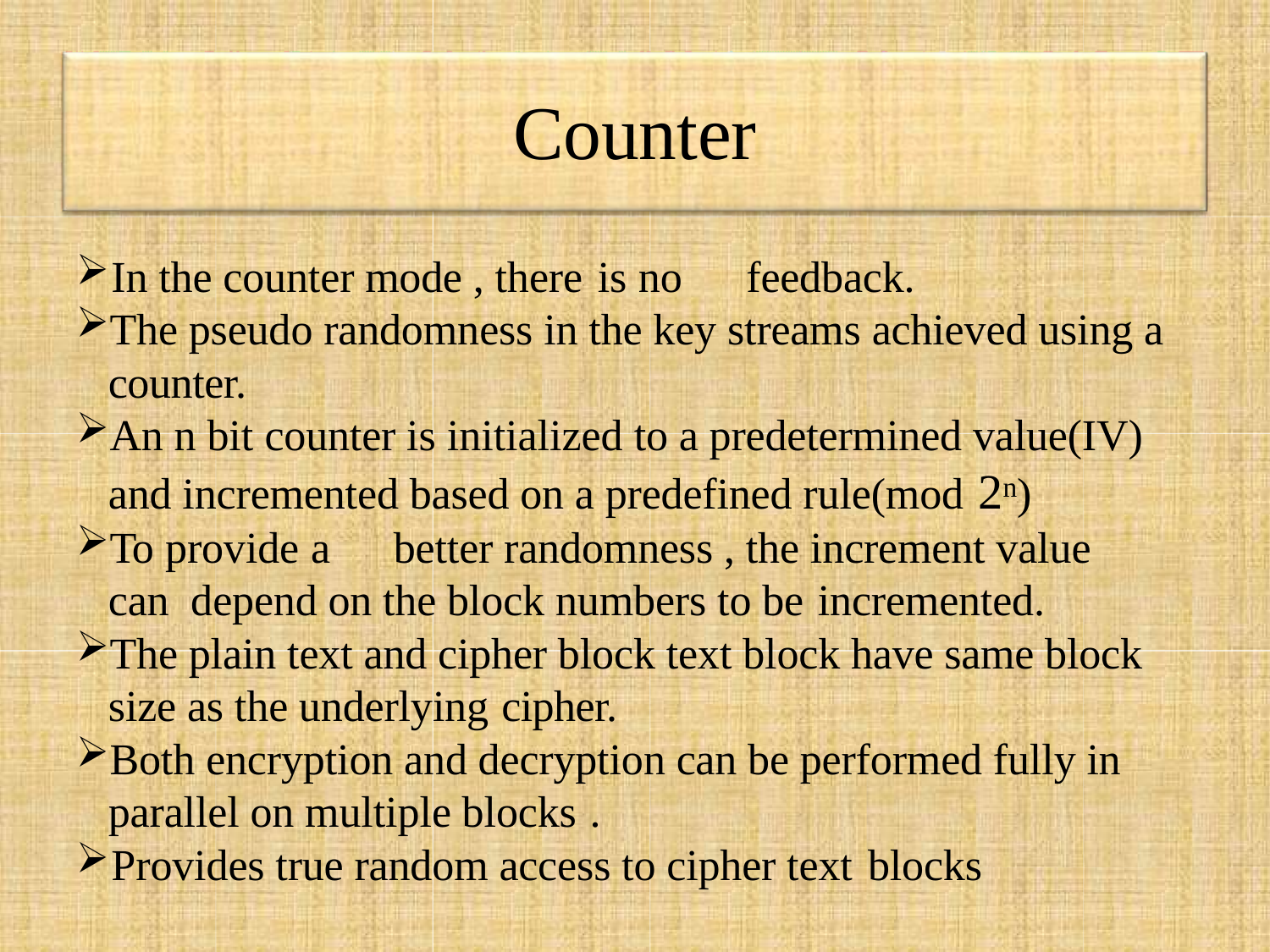

# Counter
In the counter mode , there is no	feedback.
The pseudo randomness in the key streams achieved using a  counter.
An n bit counter is initialized to a predetermined value(IV)  and incremented based on a predefined rule(mod 2n)
To provide a	better randomness , the increment value can  depend on the block numbers to be incremented.
The plain text and cipher block text block have same block  size as the underlying cipher.
Both encryption and decryption can be performed fully in  parallel on multiple blocks .
Provides true random access to cipher text blocks